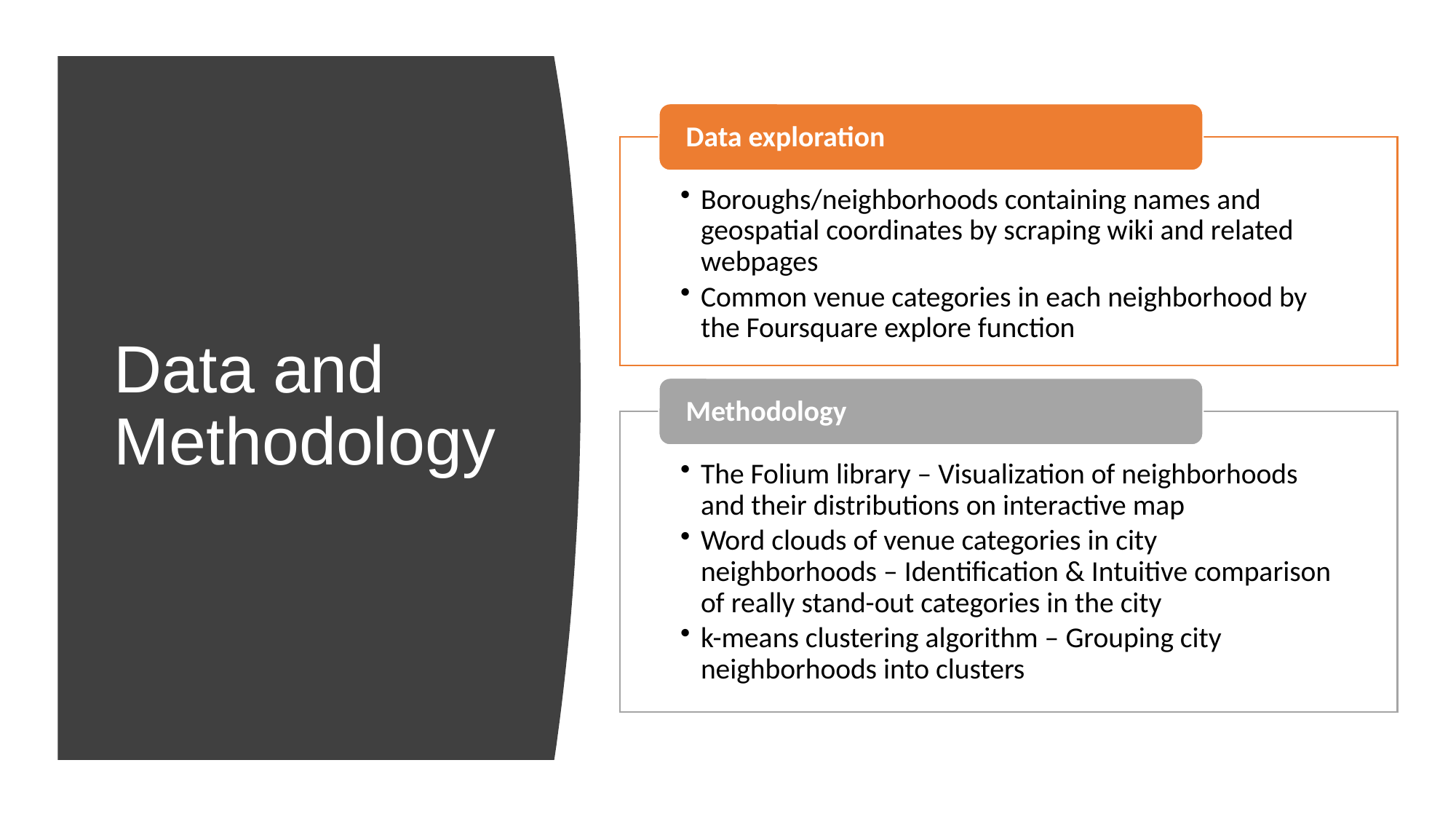

Boroughs/neighborhoods containing names and geospatial coordinates by scraping wiki and related webpages
Common venue categories in each neighborhood by the Foursquare explore function
Data exploration
The Folium library – Visualization of neighborhoods and their distributions on interactive map
Word clouds of venue categories in city neighborhoods – Identification & Intuitive comparison of really stand-out categories in the city
k-means clustering algorithm – Grouping city neighborhoods into clusters
Methodology

# Data and Methodology